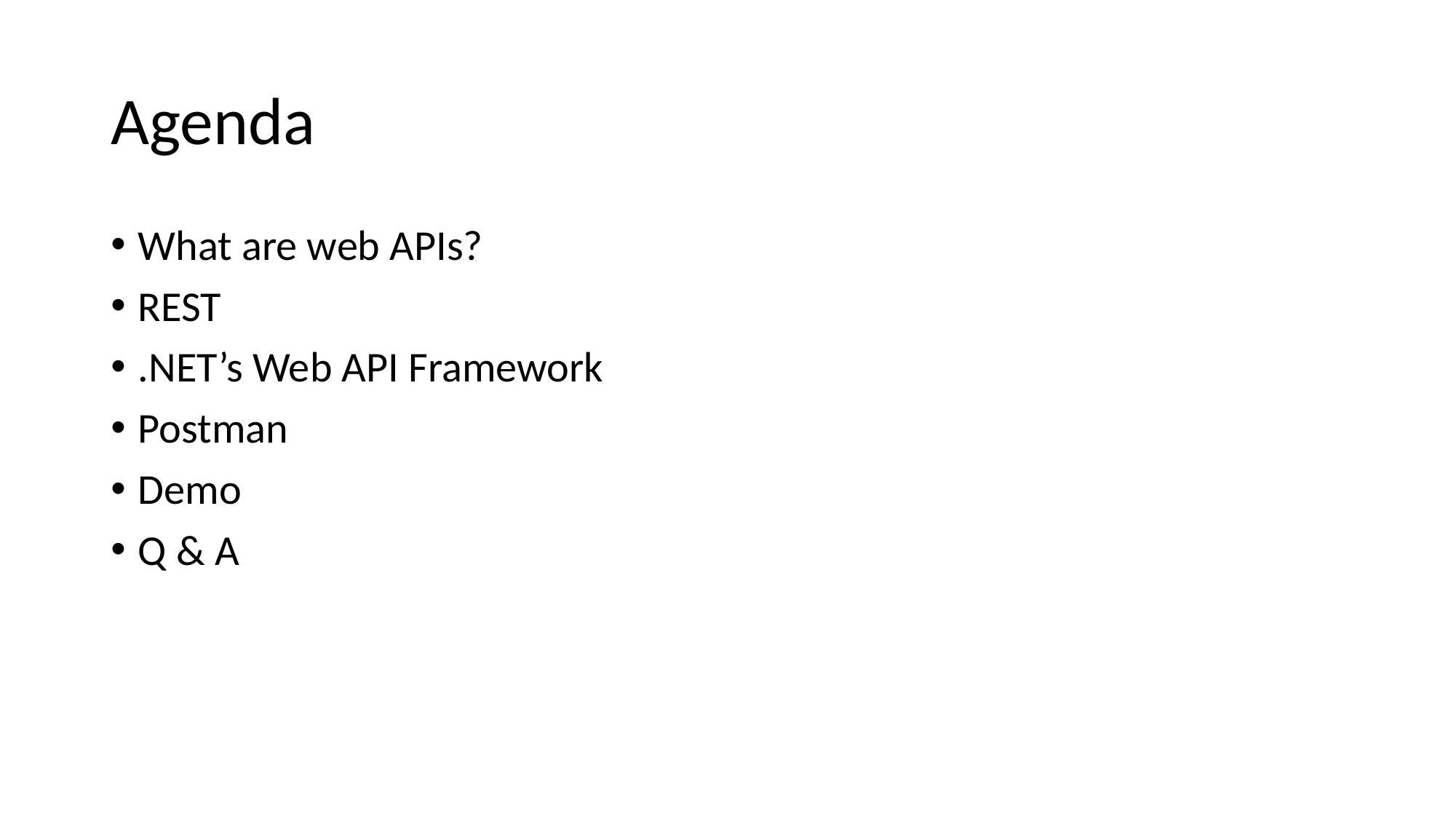

# Agenda
What are web APIs?
REST
.NET’s Web API Framework
Postman
Demo
Q & A